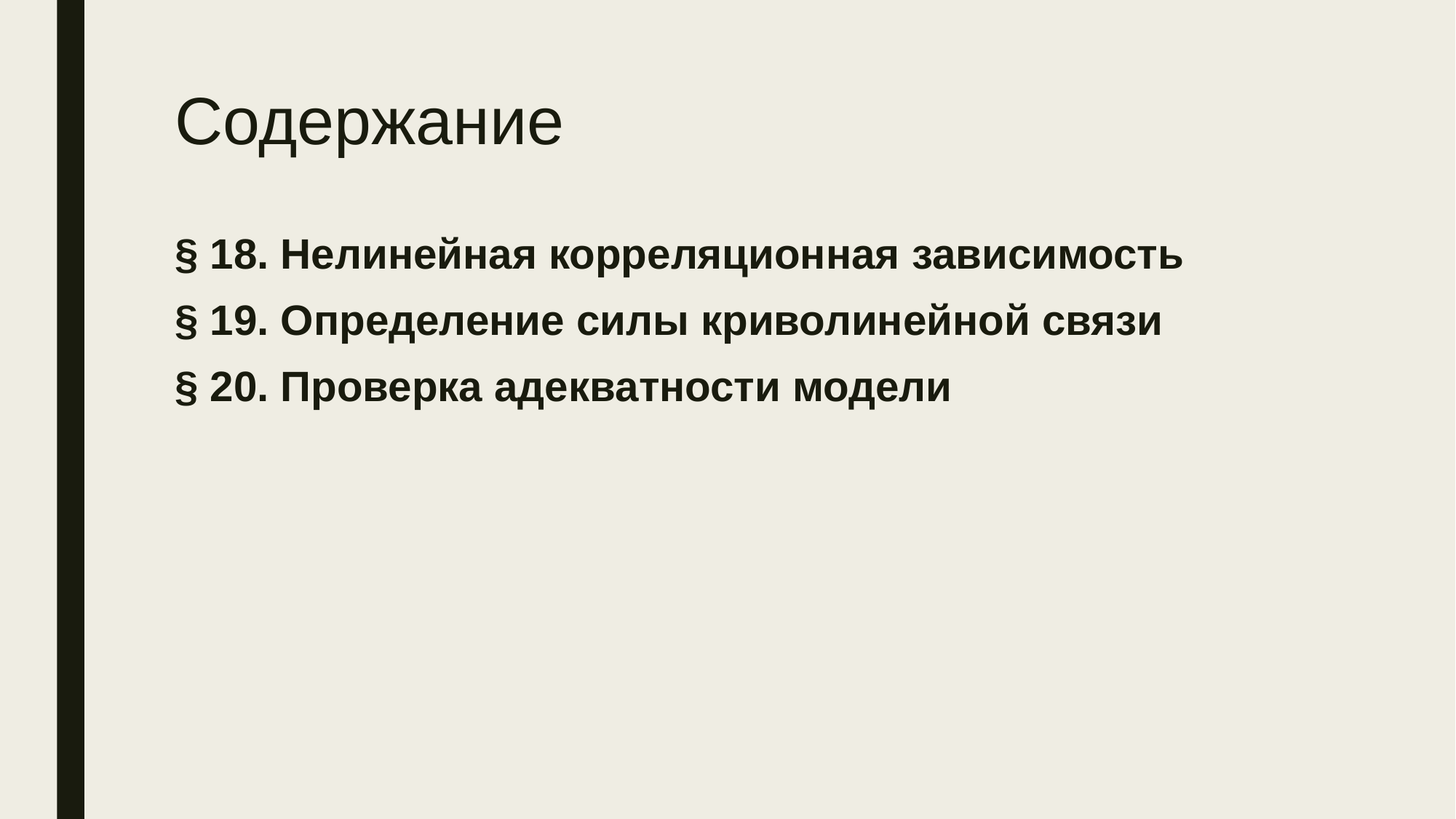

# Содержание
§ 18. Нелинейная корреляционная зависимость
§ 19. Определение силы криволинейной связи
§ 20. Проверка адекватности модели